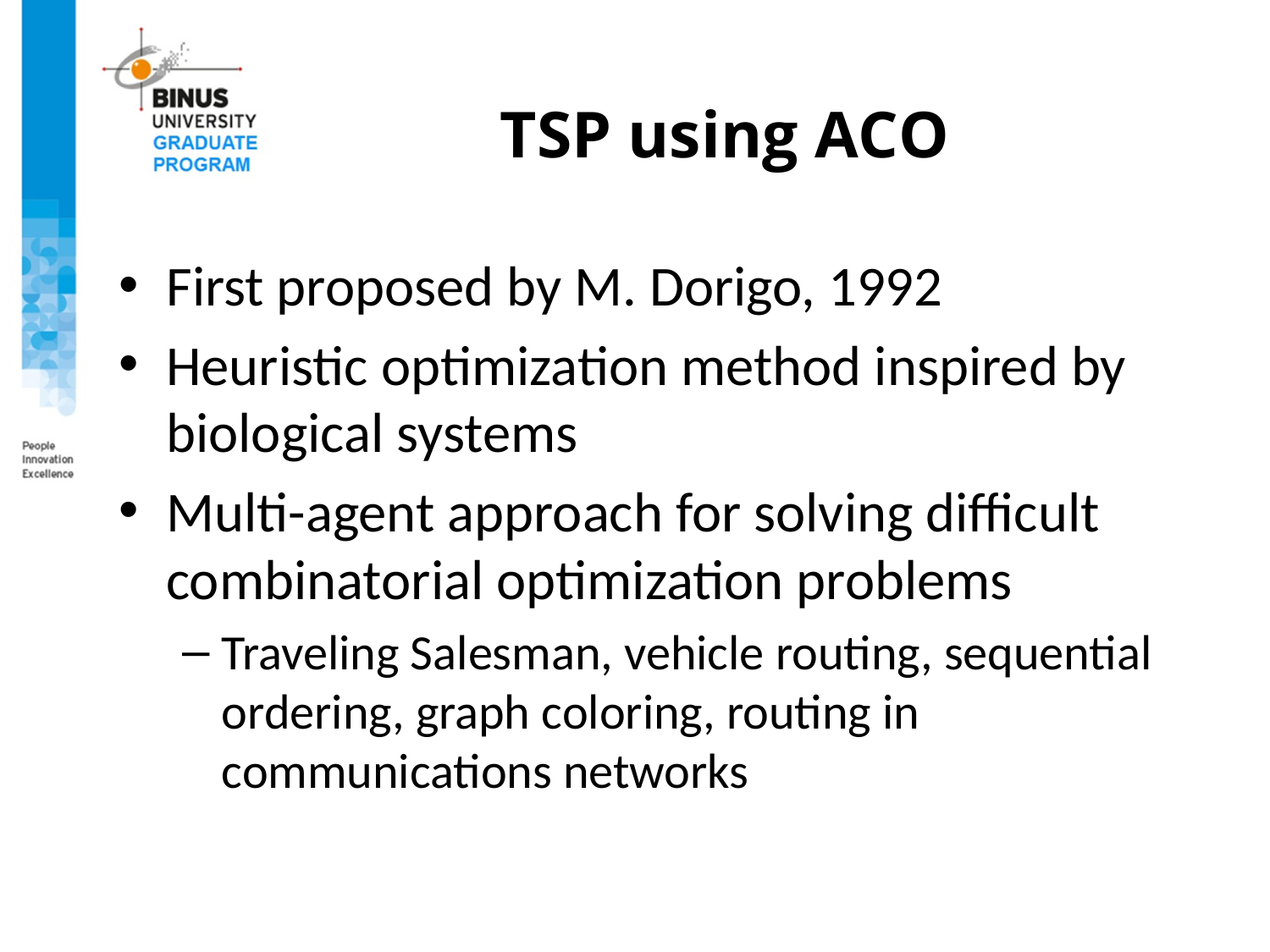

# TSP using ACO
First proposed by M. Dorigo, 1992
Heuristic optimization method inspired by biological systems
Multi-agent approach for solving difficult combinatorial optimization problems
Traveling Salesman, vehicle routing, sequential ordering, graph coloring, routing in communications networks